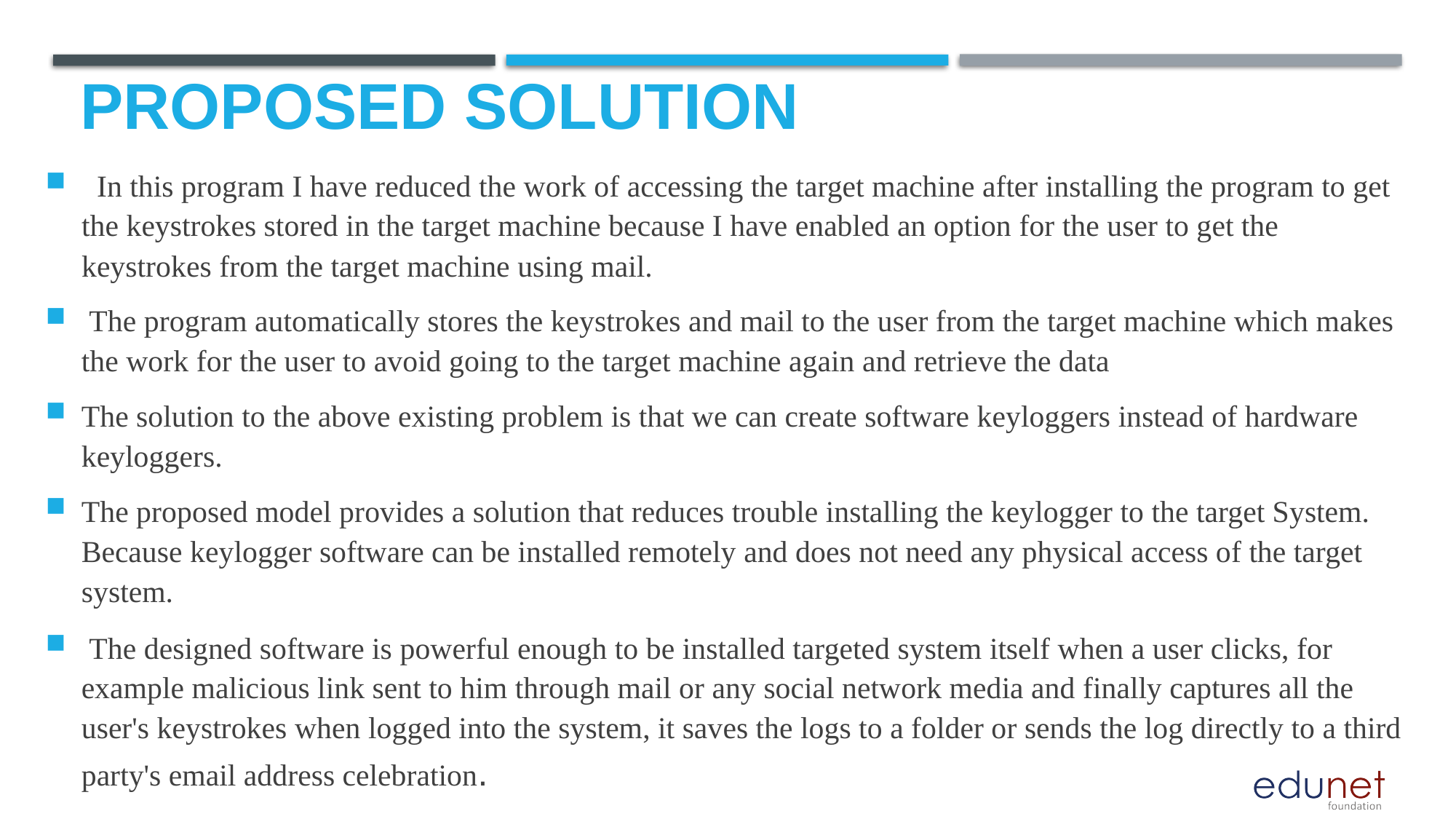

# Proposed Solution
  In this program I have reduced the work of accessing the target machine after installing the program to get the keystrokes stored in the target machine because I have enabled an option for the user to get the keystrokes from the target machine using mail.
 The program automatically stores the keystrokes and mail to the user from the target machine which makes the work for the user to avoid going to the target machine again and retrieve the data
The solution to the above existing problem is that we can create software keyloggers instead of hardware keyloggers.
The proposed model provides a solution that reduces trouble installing the keylogger to the target System. Because keylogger software can be installed remotely and does not need any physical access of the target system.
 The designed software is powerful enough to be installed targeted system itself when a user clicks, for example malicious link sent to him through mail or any social network media and finally captures all the user's keystrokes when logged into the system, it saves the logs to a folder or sends the log directly to a third party's email address celebration.